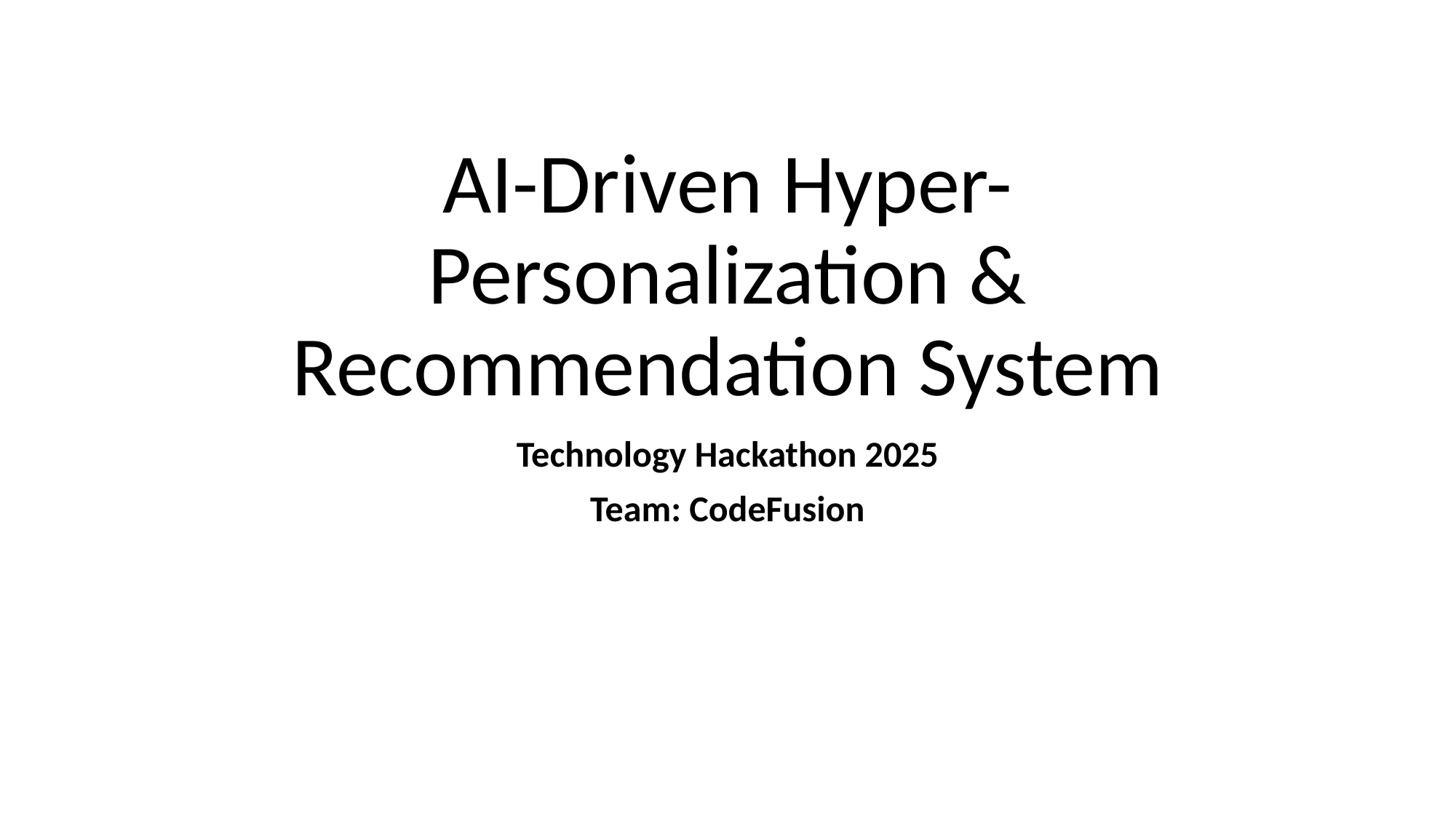

# AI-Driven Hyper-Personalization & Recommendation System
Technology Hackathon 2025
Team: CodeFusion